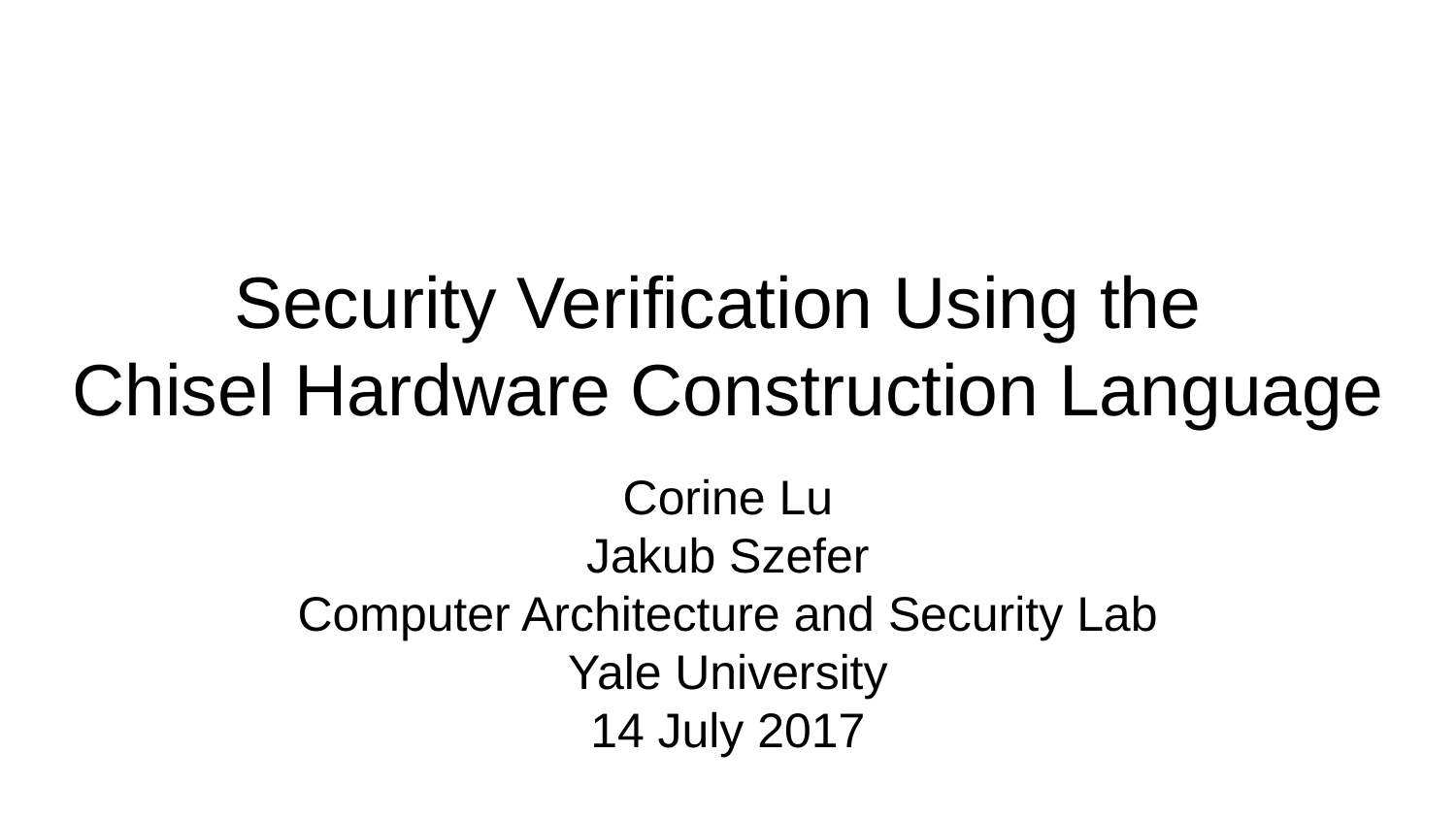

# Security Verification Using the
Chisel Hardware Construction Language
Corine Lu
Jakub Szefer
Computer Architecture and Security Lab
Yale University
14 July 2017